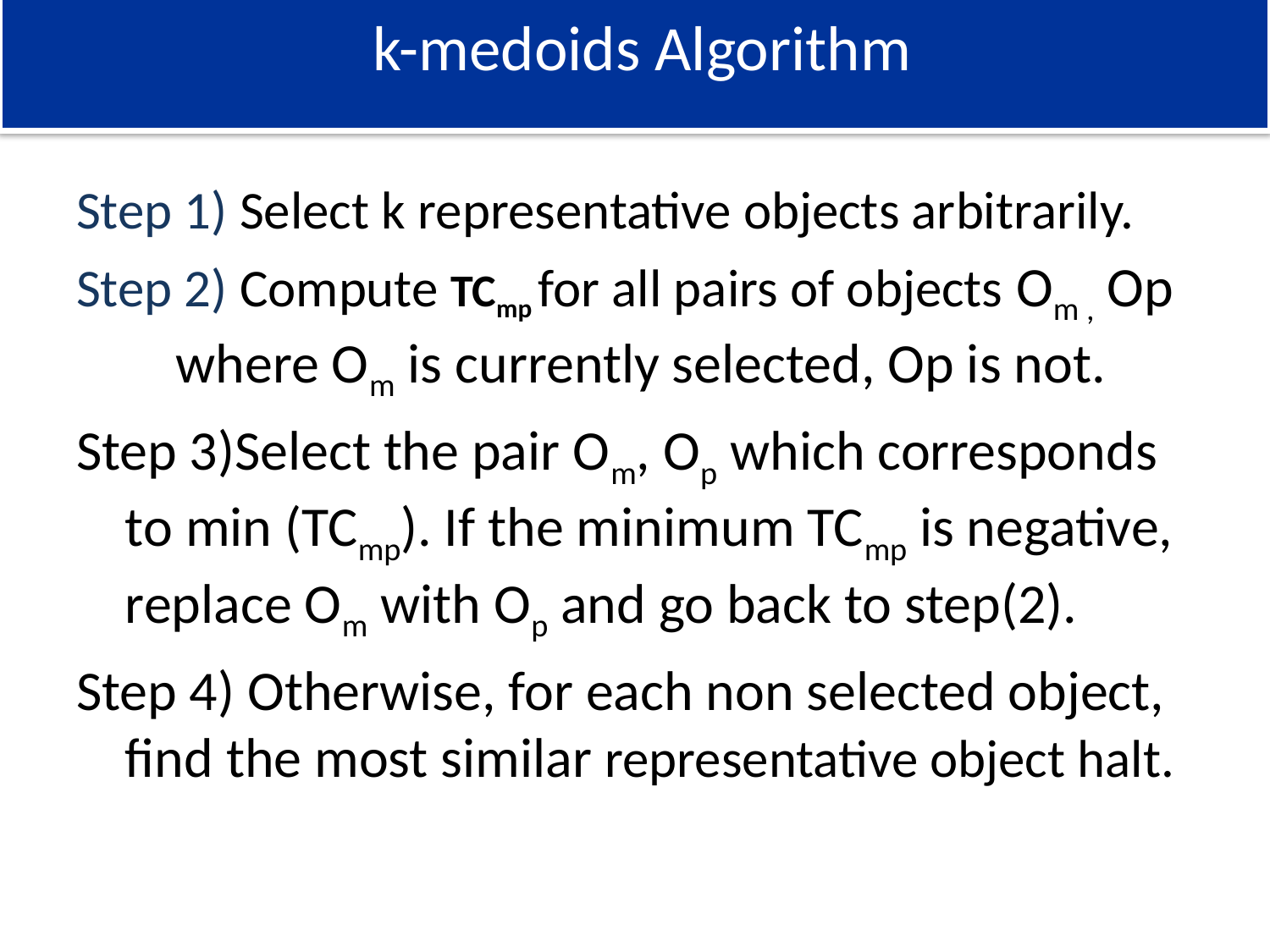

# k-medoids Algorithm
Step 1) Select k representative objects arbitrarily.
Step 2) Compute TCmp for all pairs of objects Om , Op       where Om is currently selected, Op is not.
Step 3)Select the pair Om, Op which corresponds to min (TCmp). If the minimum TCmp is negative, replace Om with Op and go back to step(2).
Step 4) Otherwise, for each non selected object, find the most similar representative object halt.